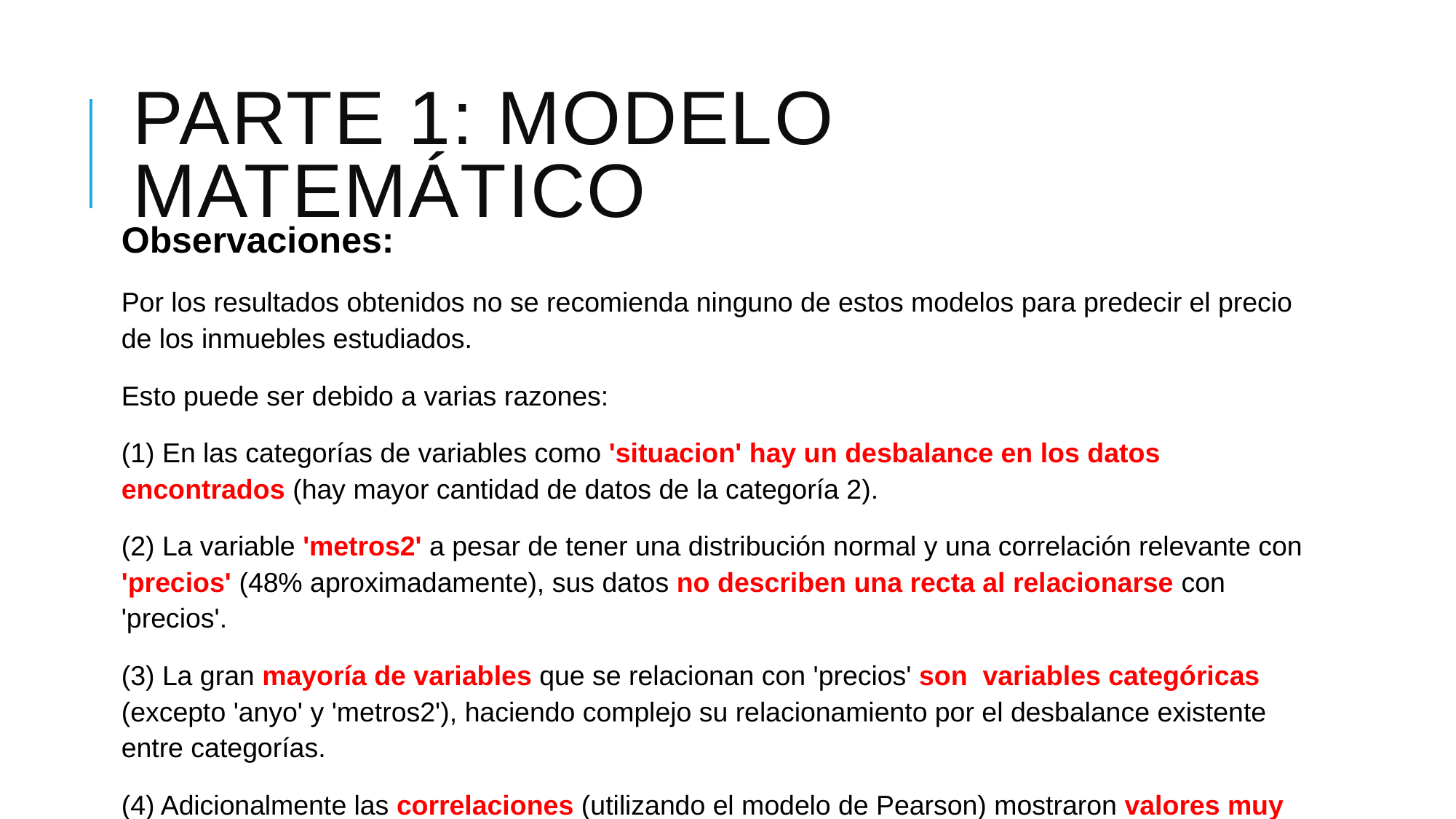

# Parte 1: Modelo Matemático
Observaciones:
Por los resultados obtenidos no se recomienda ninguno de estos modelos para predecir el precio de los inmuebles estudiados.
Esto puede ser debido a varias razones:
(1) En las categorías de variables como 'situacion' hay un desbalance en los datos encontrados (hay mayor cantidad de datos de la categoría 2).
(2) La variable 'metros2' a pesar de tener una distribución normal y una correlación relevante con 'precios' (48% aproximadamente), sus datos no describen una recta al relacionarse con 'precios'.
(3) La gran mayoría de variables que se relacionan con 'precios' son  variables categóricas (excepto 'anyo' y 'metros2'), haciendo complejo su relacionamiento por el desbalance existente entre categorías.
(4) Adicionalmente las correlaciones (utilizando el modelo de Pearson) mostraron valores muy bajos con la variable dependiente.